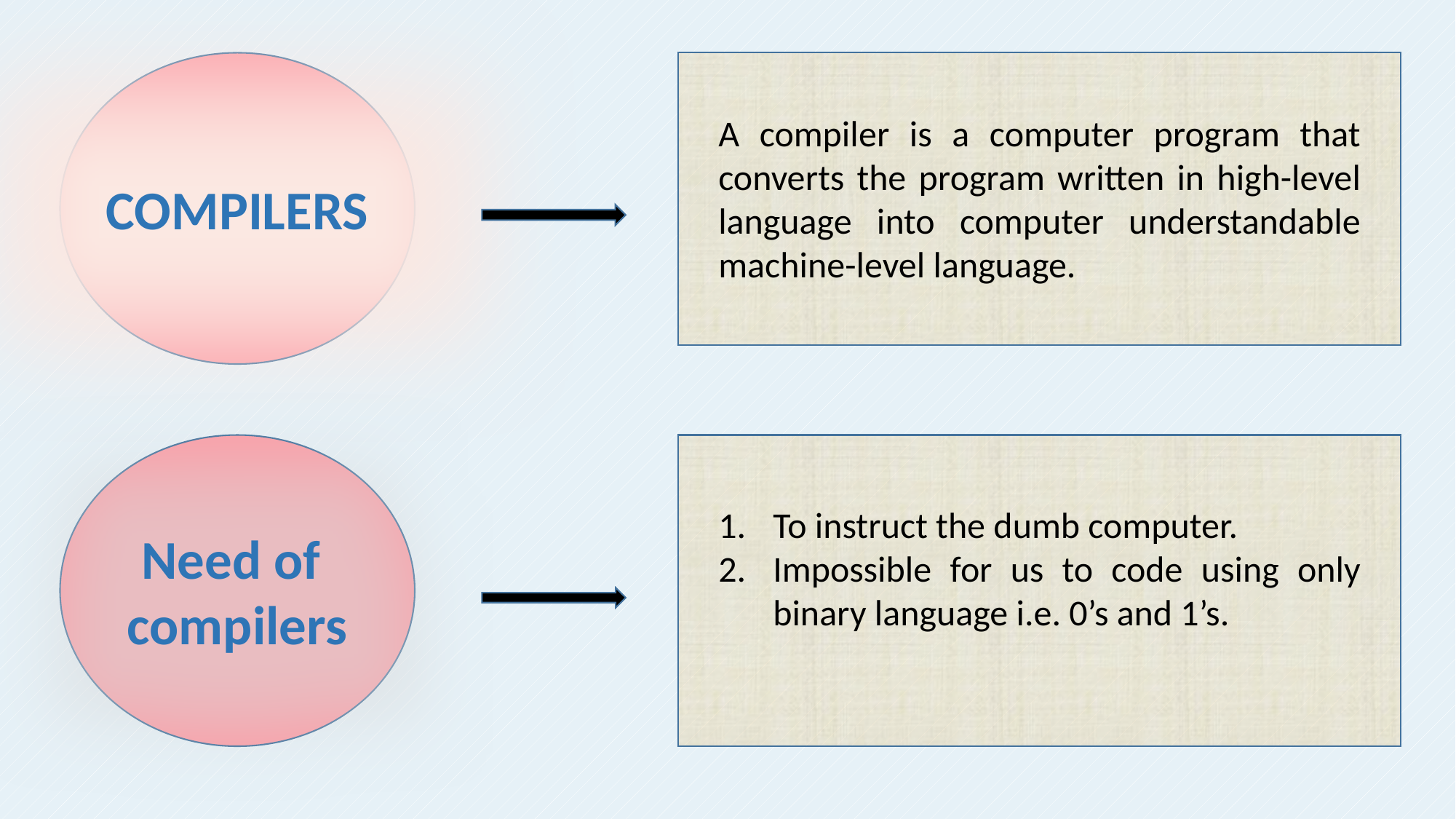

A compiler is a computer program that converts the program written in high-level language into computer understandable machine-level language.
COMPILERS

To instruct the dumb computer.
Impossible for us to code using only binary language i.e. 0’s and 1’s.

Need of
compilers